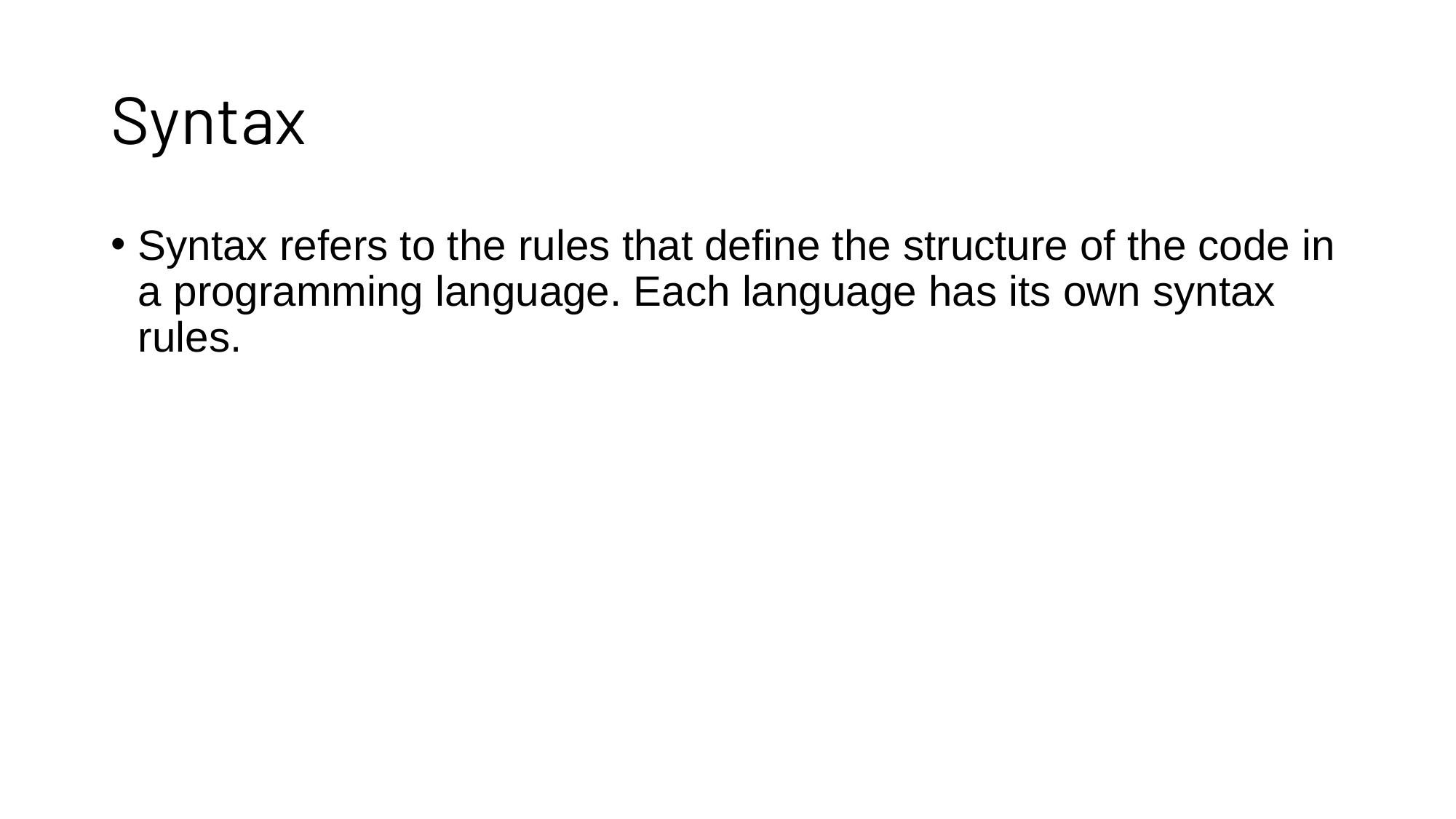

# Syntax
Syntax refers to the rules that define the structure of the code in a programming language. Each language has its own syntax rules.